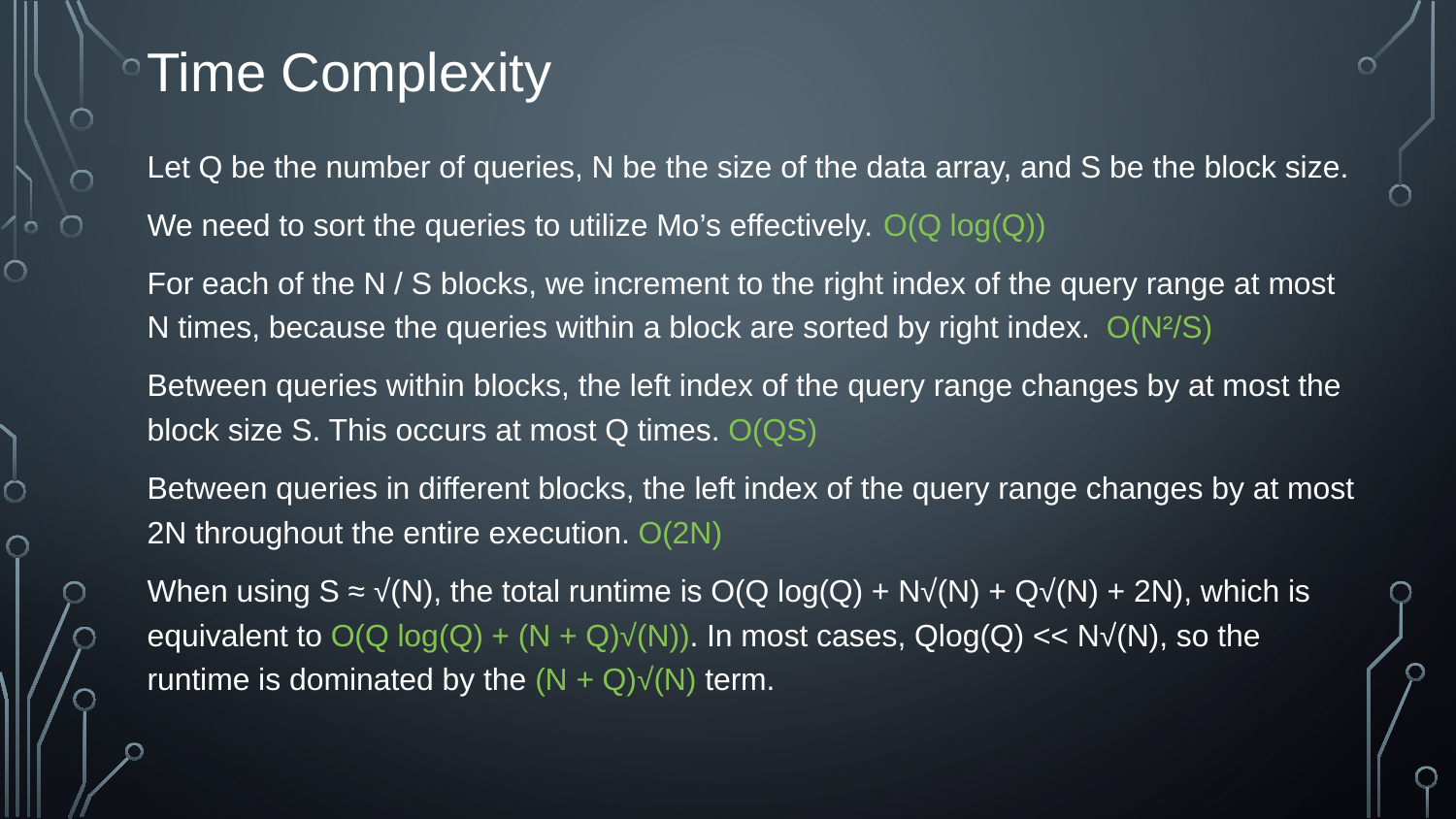

# Time Complexity
Let Q be the number of queries, N be the size of the data array, and S be the block size.
We need to sort the queries to utilize Mo’s effectively.  O(Q log(⁡Q))
For each of the N / S blocks, we increment to the right index of the query range at most N times, because the queries within a block are sorted by right index.  O(N²/S)
Between queries within blocks, the left index of the query range changes by at most the block size S. This occurs at most Q times. O(QS)
Between queries in different blocks, the left index of the query range changes by at most 2N throughout the entire execution. O(2N)
When using S ≈ √(N), the total runtime is O(Q log(⁡Q) + N√(N) + Q√(N) + 2N), which is equivalent to O(Q log(⁡Q) + (N + Q)√(N)). In most cases, Qlog(Q) << N√(N), so the runtime is dominated by the (N + Q)√(N) term.